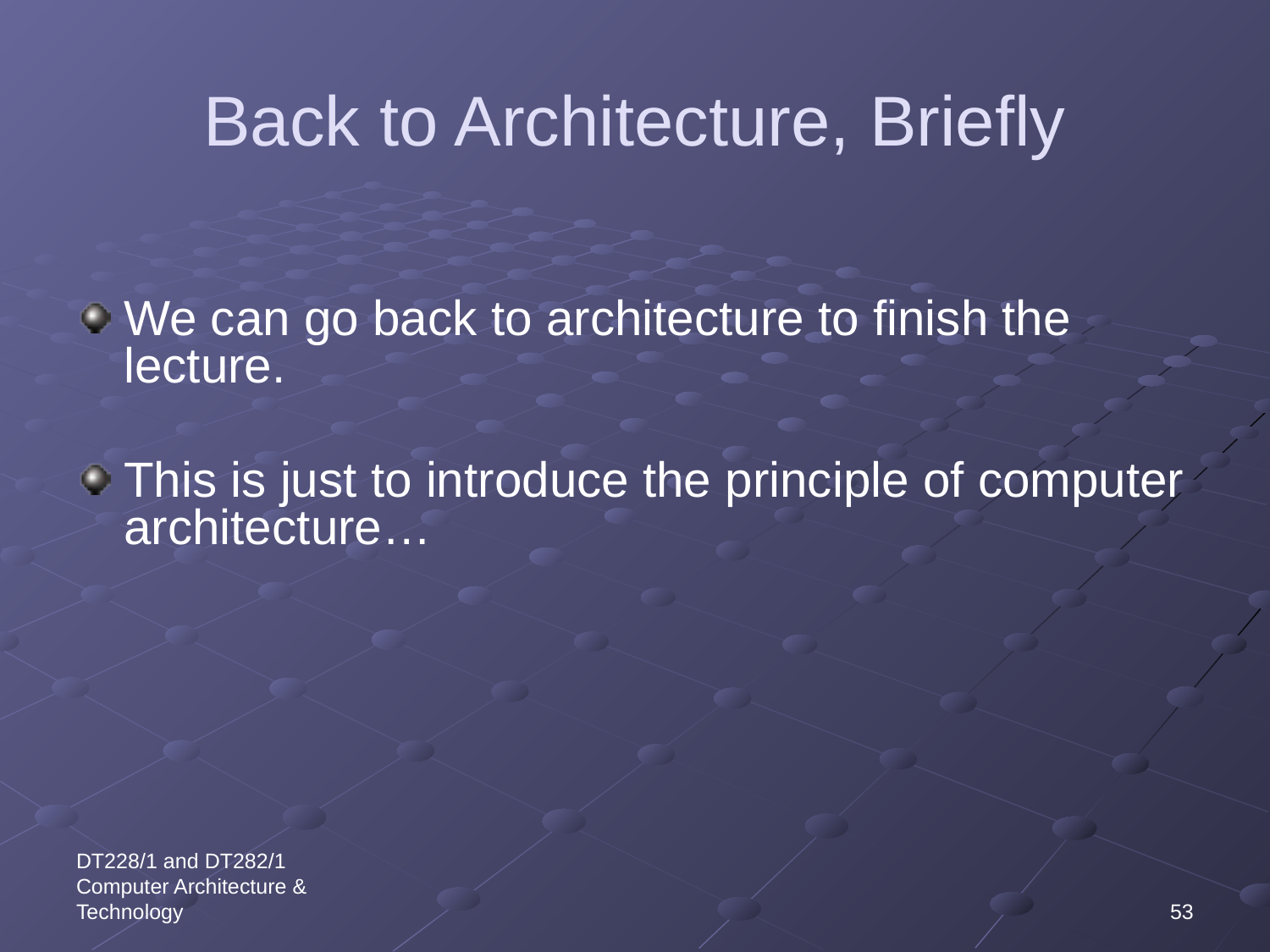

# Back to Architecture, Briefly

We can go back to architecture to finish the lecture.

This is just to introduce the principle of computer architecture…
DT228/1 and DT282/1 Computer Architecture & Technology
53